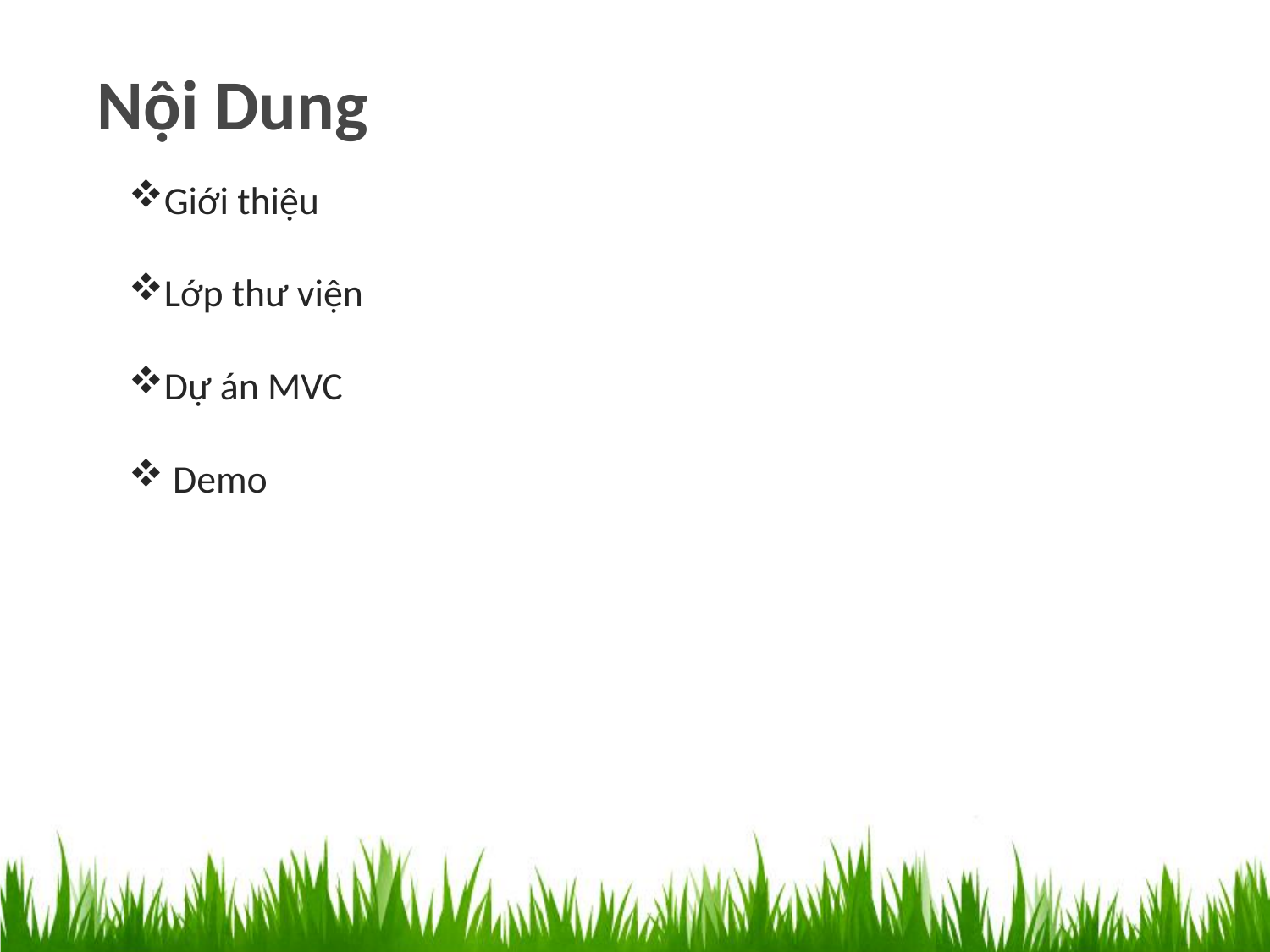

Nội Dung
Giới thiệu

Lớp thư viện

Dự án MVC

 Demo